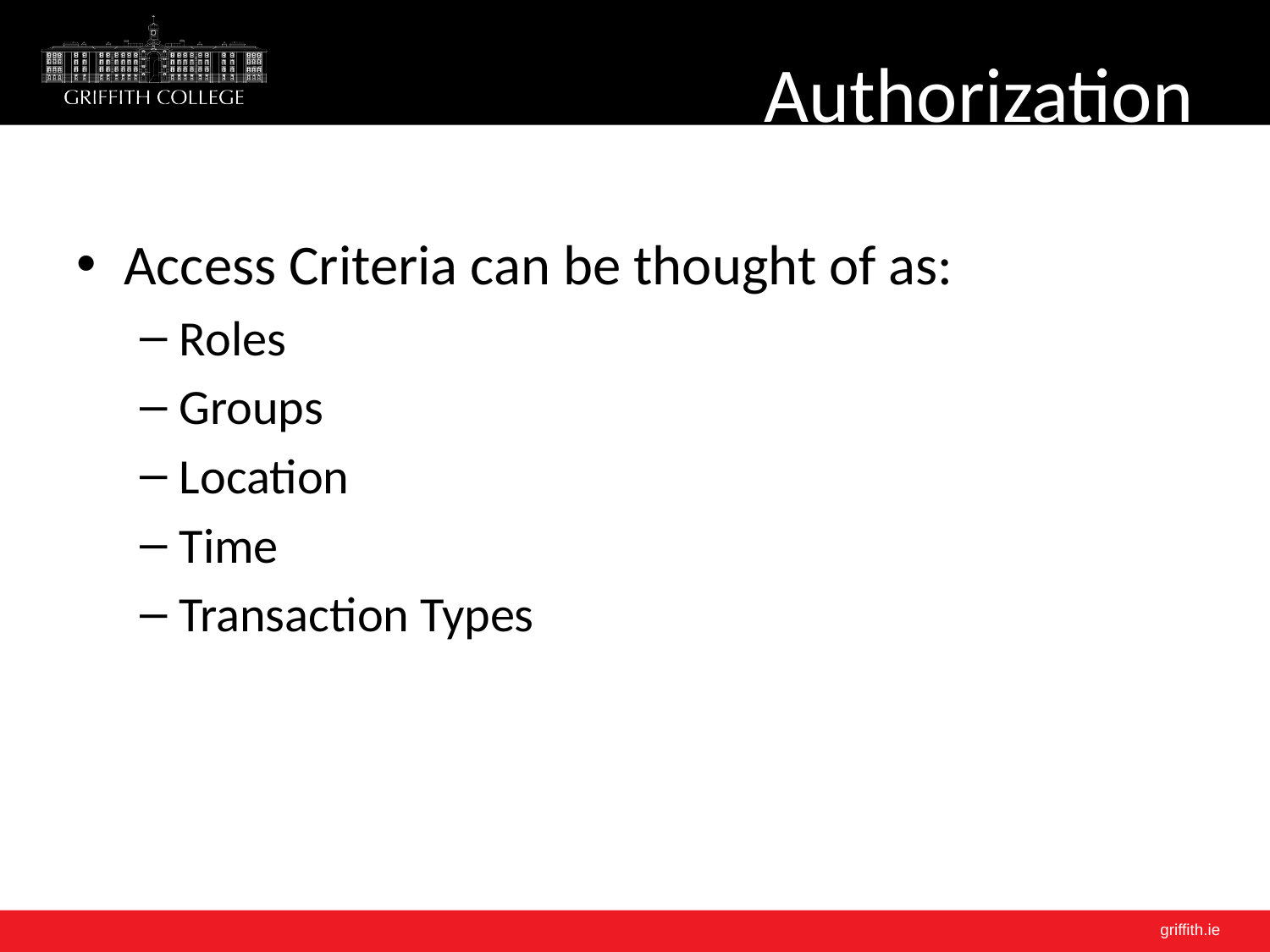

# Authorization
Access Criteria can be thought of as:
Roles
Groups
Location
Time
Transaction Types